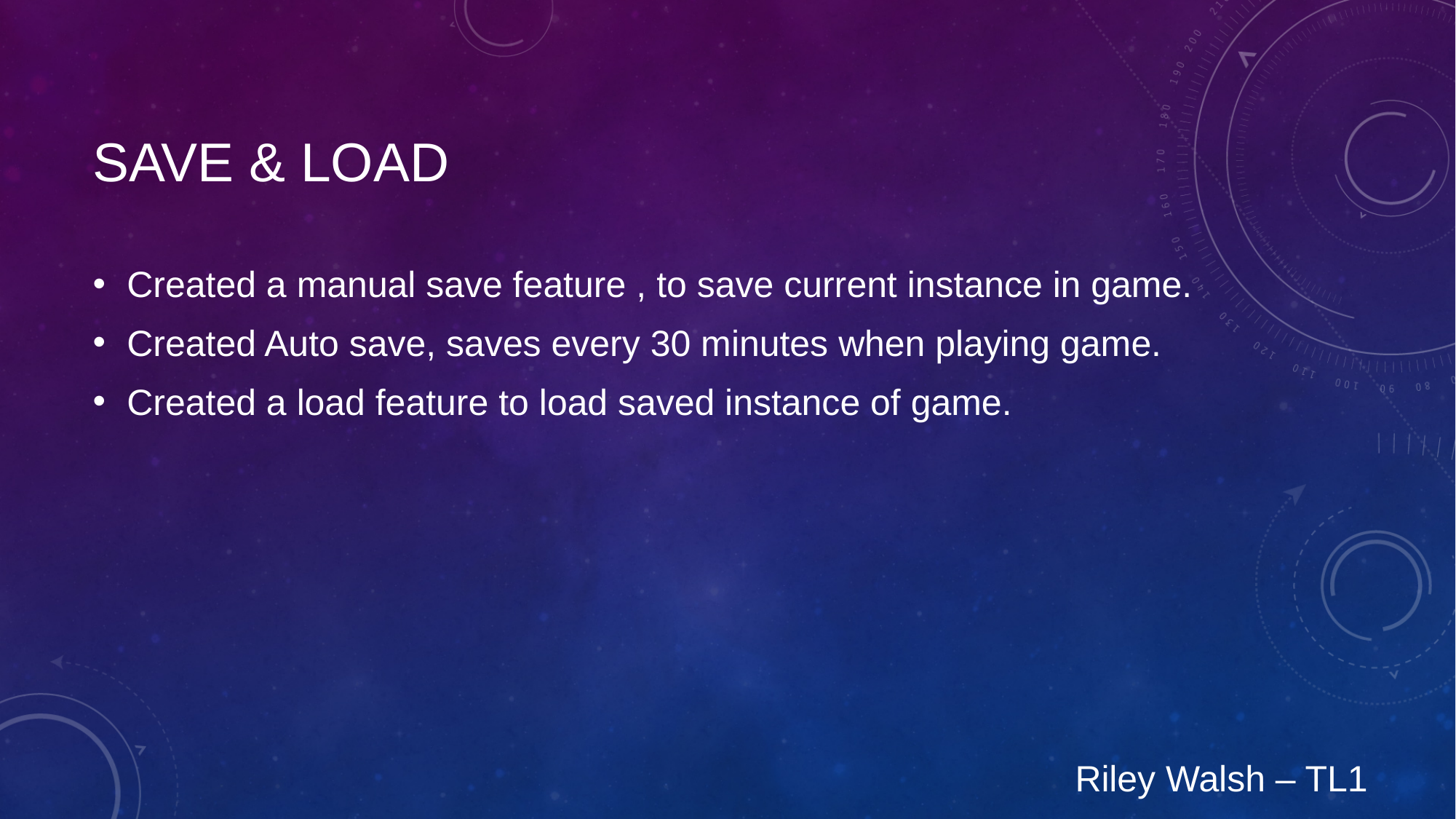

# Save & Load
Created a manual save feature , to save current instance in game.
Created Auto save, saves every 30 minutes when playing game.
Created a load feature to load saved instance of game.
Riley Walsh – TL1